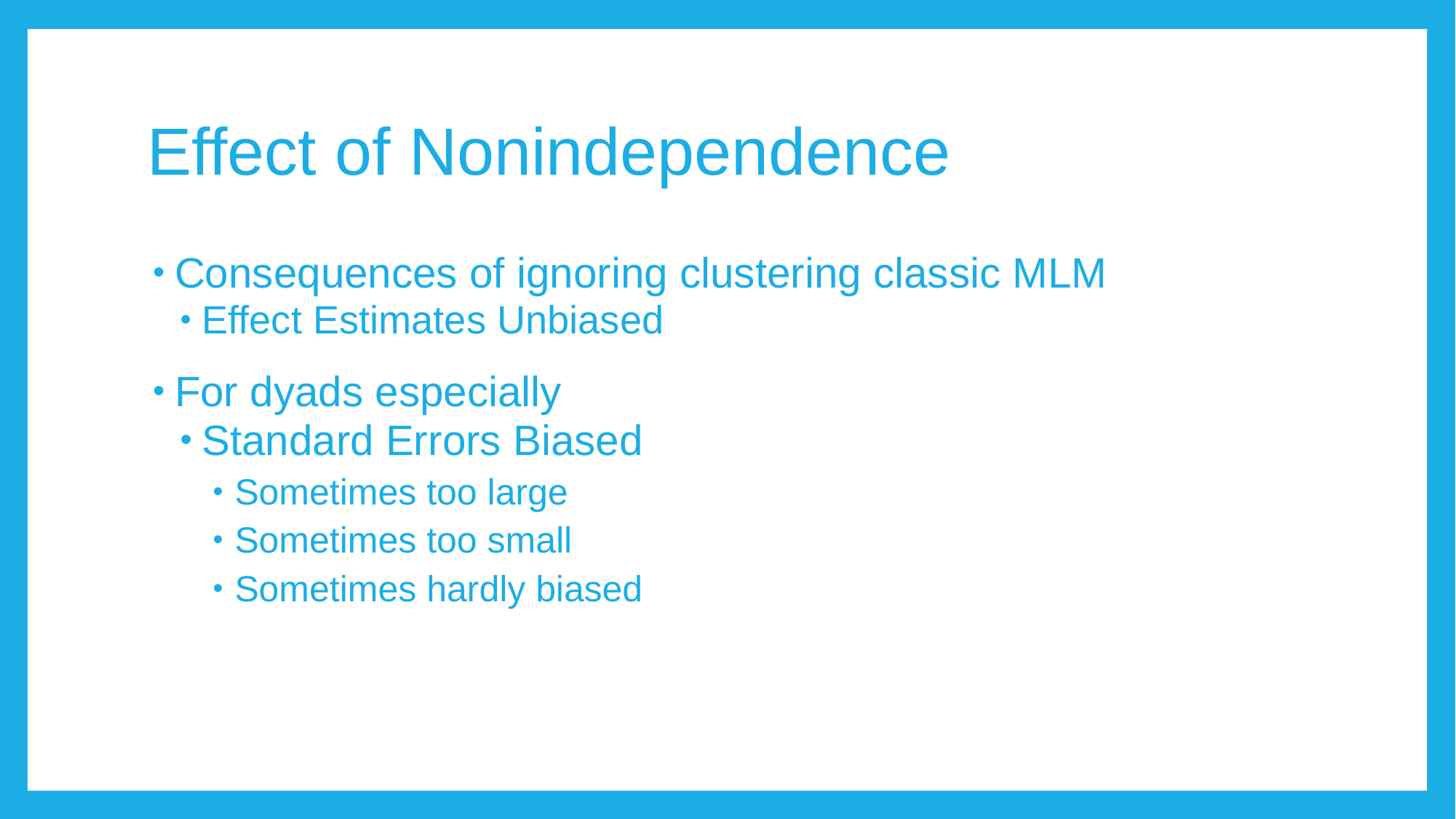

# Effect of Nonindependence
Consequences of ignoring clustering classic MLM
Effect Estimates Unbiased
For dyads especially
Standard Errors Biased
Sometimes too large
Sometimes too small
Sometimes hardly biased